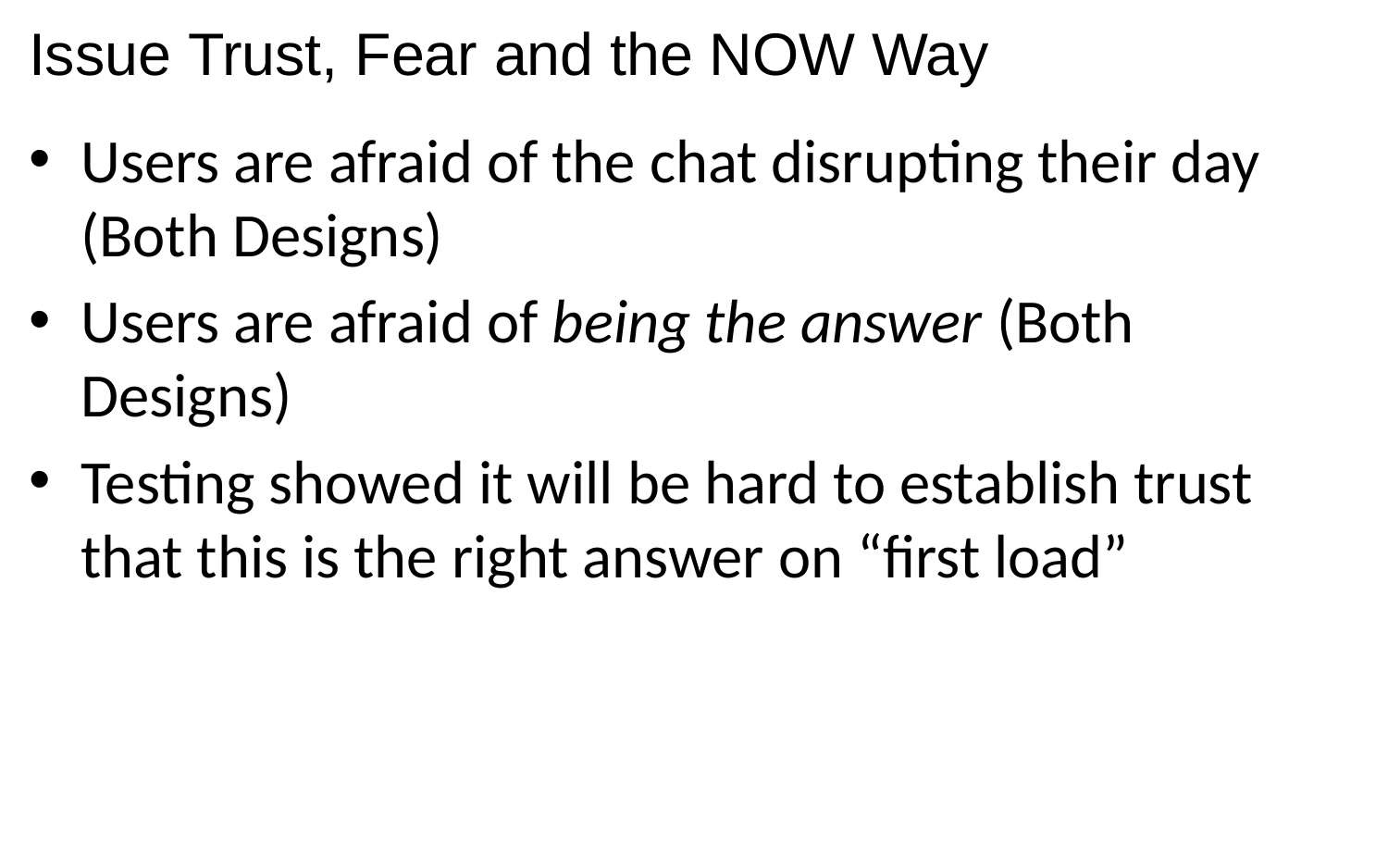

# Issue Trust, Fear and the NOW Way
Users are afraid of the chat disrupting their day (Both Designs)
Users are afraid of being the answer (Both Designs)
Testing showed it will be hard to establish trust that this is the right answer on “first load”